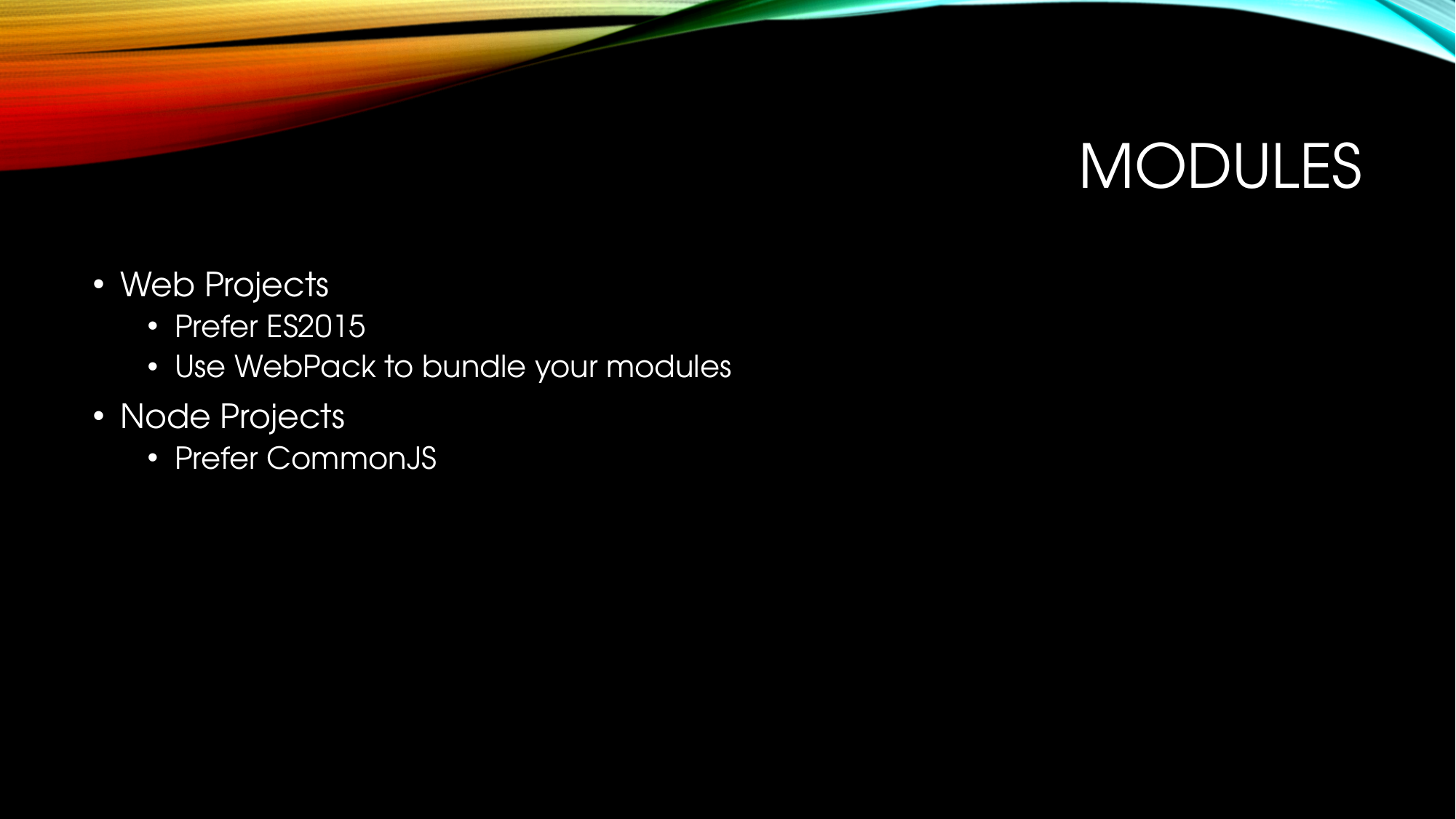

# Modules
Web Projects
Prefer ES2015
Use WebPack to bundle your modules
Node Projects
Prefer CommonJS